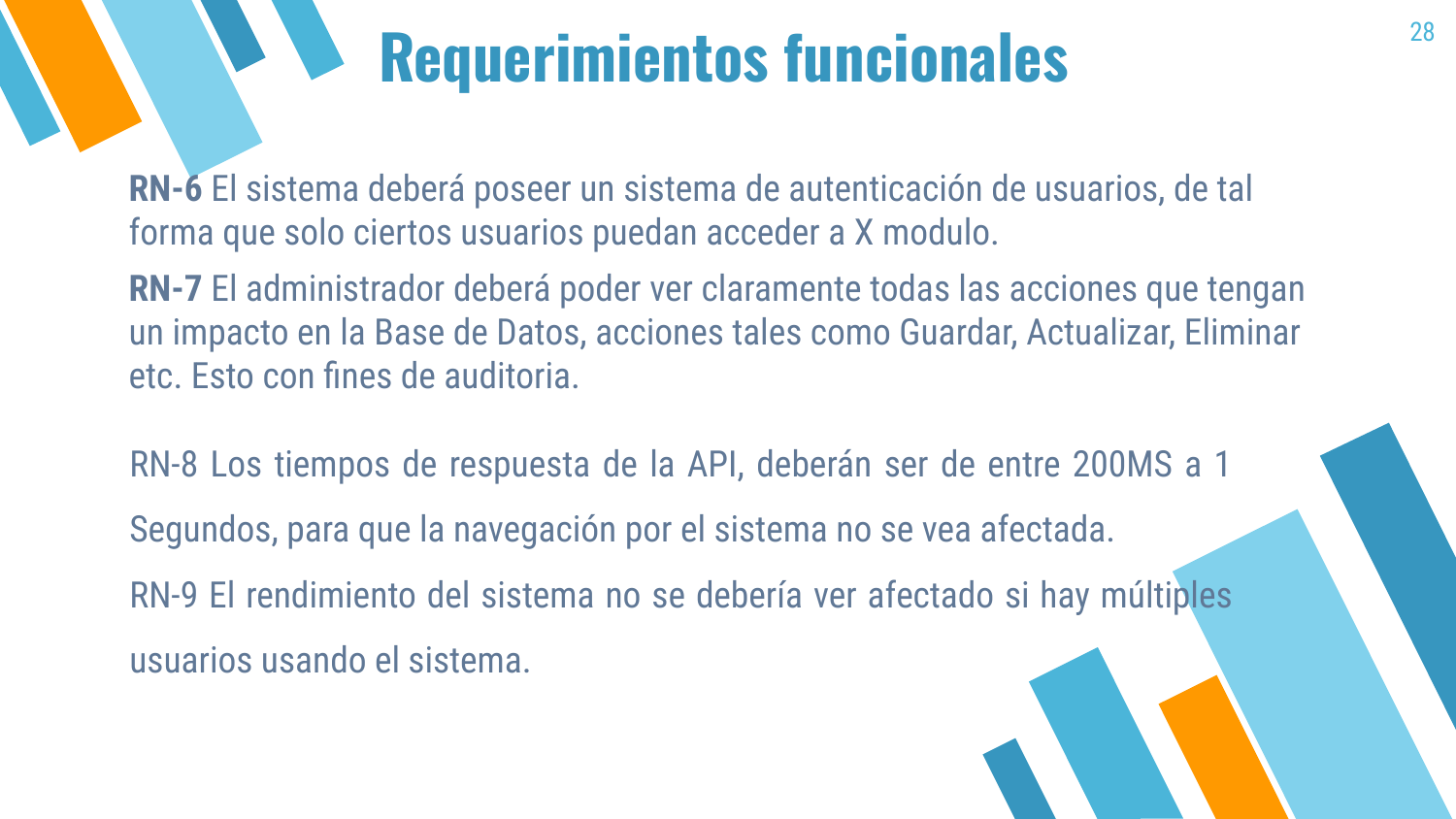

Requerimientos funcionales
28
RN-6 El sistema deberá poseer un sistema de autenticación de usuarios, de tal forma que solo ciertos usuarios puedan acceder a X modulo.
RN-7 El administrador deberá poder ver claramente todas las acciones que tengan un impacto en la Base de Datos, acciones tales como Guardar, Actualizar, Eliminar etc. Esto con fines de auditoria.

RN-8 Los tiempos de respuesta de la API, deberán ser de entre 200MS a 1 Segundos, para que la navegación por el sistema no se vea afectada.
RN-9 El rendimiento del sistema no se debería ver afectado si hay múltiples usuarios usando el sistema.